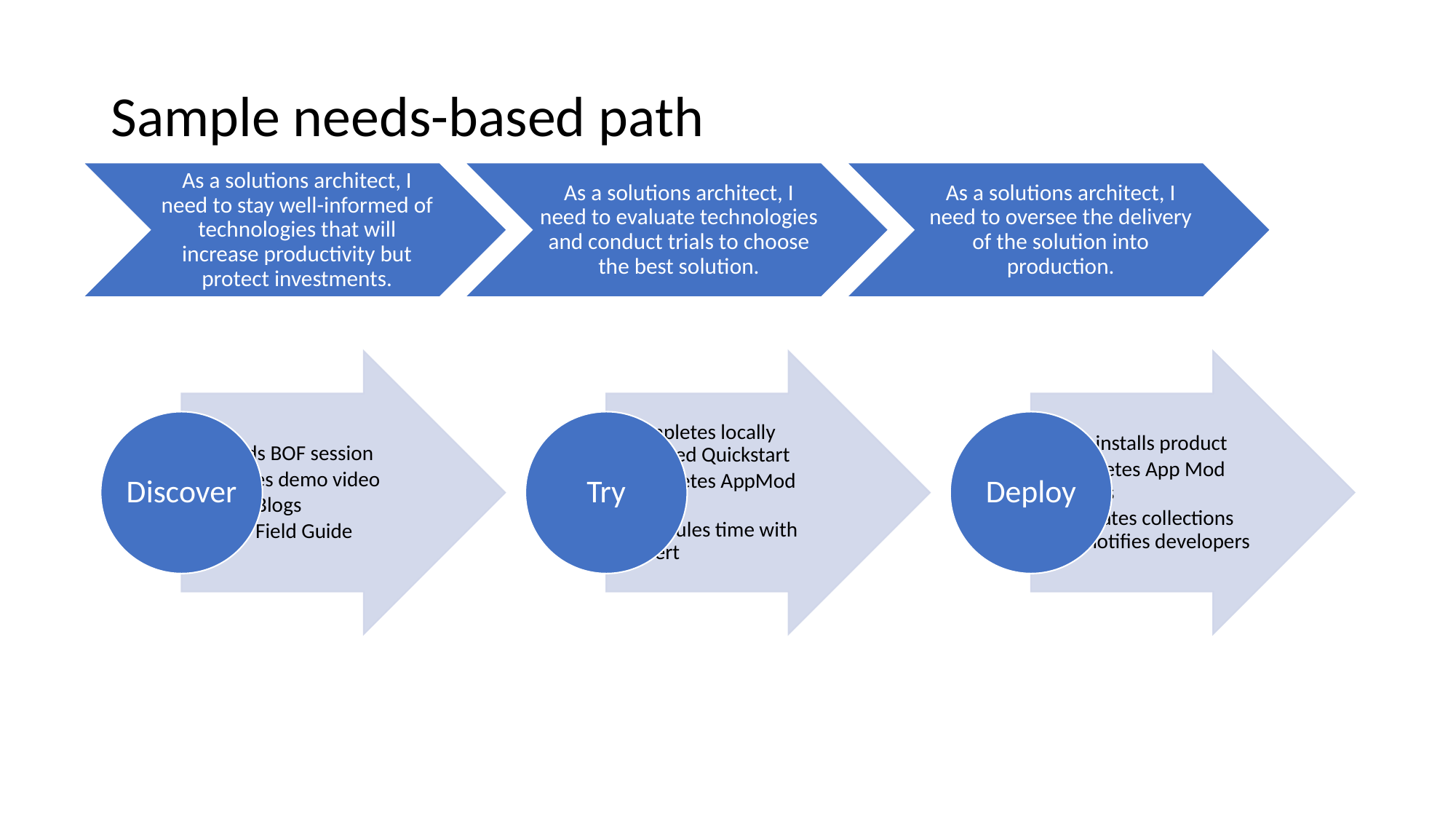

# Sample needs-based path
As a solutions architect, I need to stay well-informed of technologies that will increase productivity but protect investments.
As a solutions architect, I need to evaluate technologies and conduct trials to choose the best solution.
As a solutions architect, I need to oversee the delivery of the solution into production.
Attends BOF session
Watches demo video
Reads Blogs
Reads Field Guide
Discover
Completes locally installed Quickstart
Completes AppMod trial
Schedules time with  expert
Try
Todd installs product
Completes App Mod process
Generates collections and notifies developers
Deploy